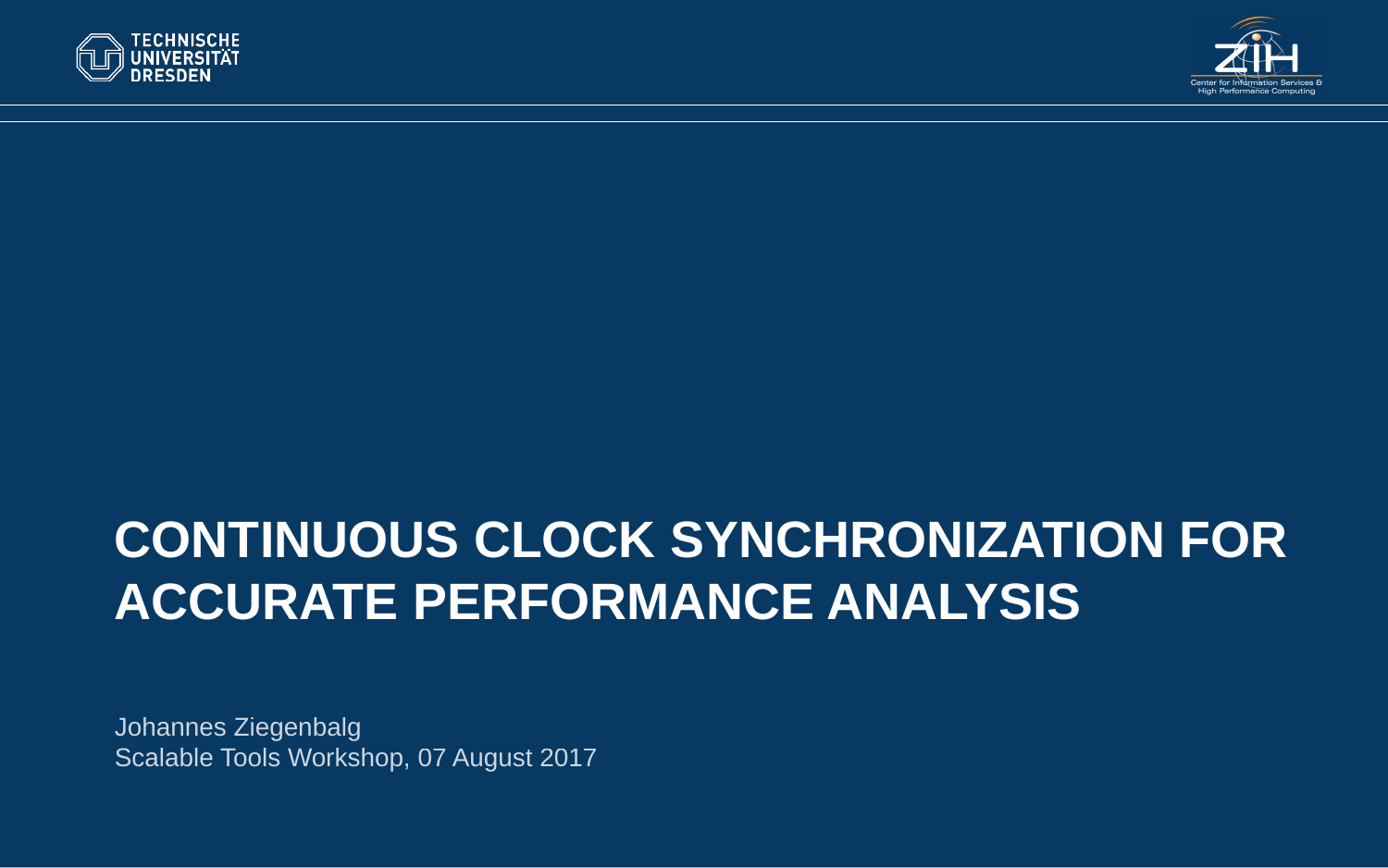

Continuous Clock SynchroniZation for Accurate Performance Analysis
Johannes Ziegenbalg
Scalable Tools Workshop, 07 August 2017